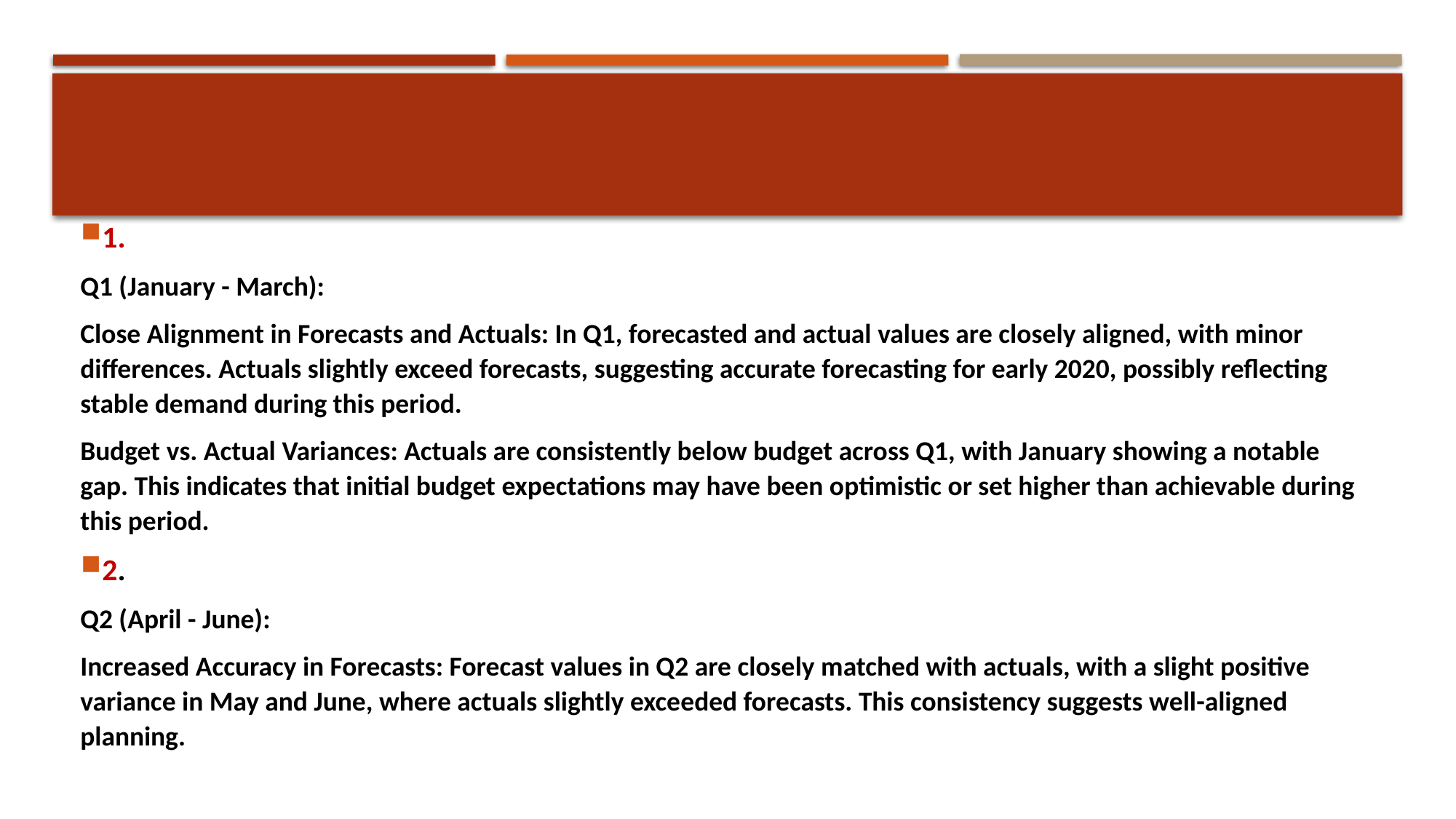

1.
Q1 (January - March):
Close Alignment in Forecasts and Actuals: In Q1, forecasted and actual values are closely aligned, with minor differences. Actuals slightly exceed forecasts, suggesting accurate forecasting for early 2020, possibly reflecting stable demand during this period.
Budget vs. Actual Variances: Actuals are consistently below budget across Q1, with January showing a notable gap. This indicates that initial budget expectations may have been optimistic or set higher than achievable during this period.
2.
Q2 (April - June):
Increased Accuracy in Forecasts: Forecast values in Q2 are closely matched with actuals, with a slight positive variance in May and June, where actuals slightly exceeded forecasts. This consistency suggests well-aligned planning.